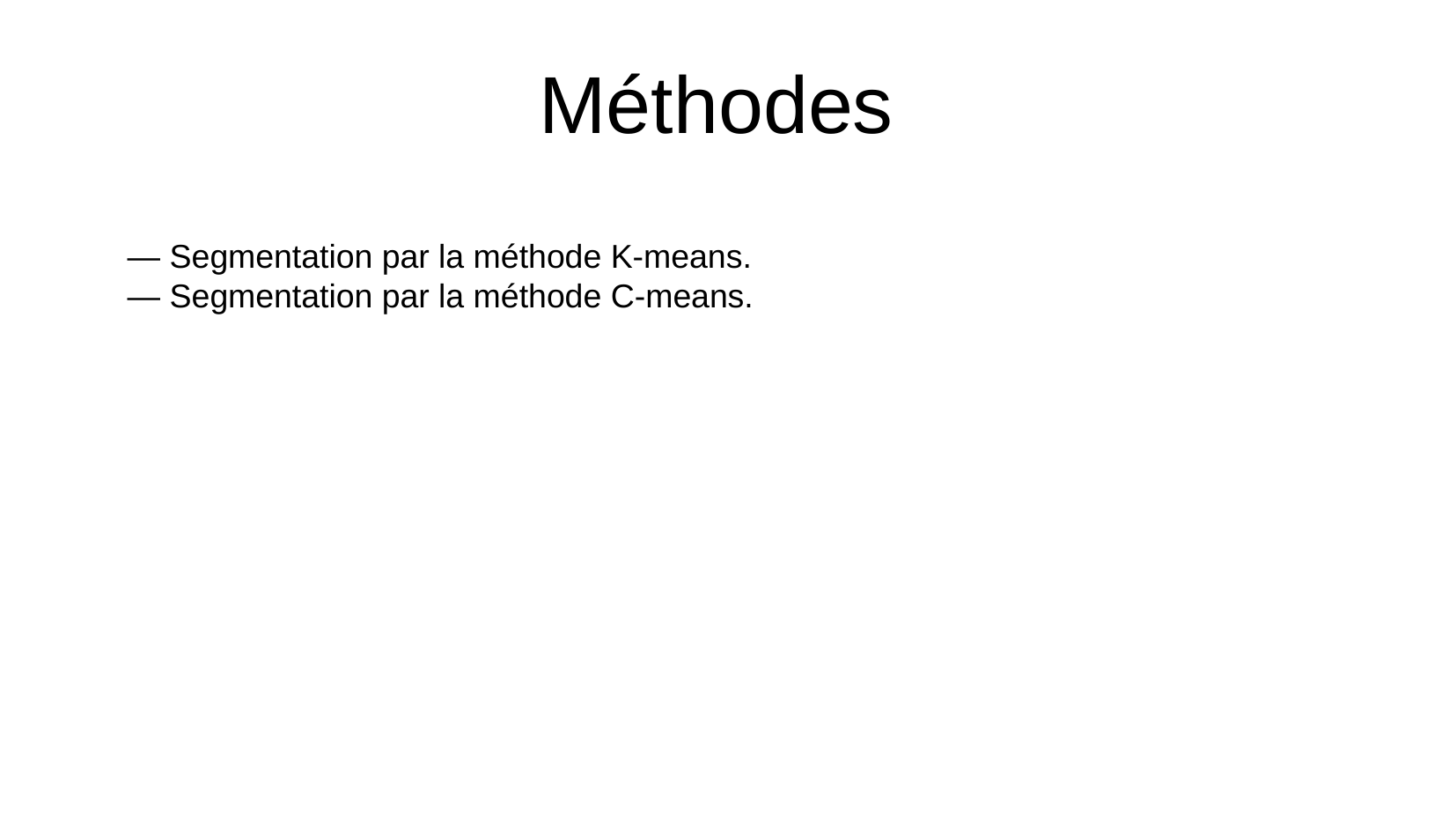

Méthodes
— Segmentation par la méthode K-means.
— Segmentation par la méthode C-means.